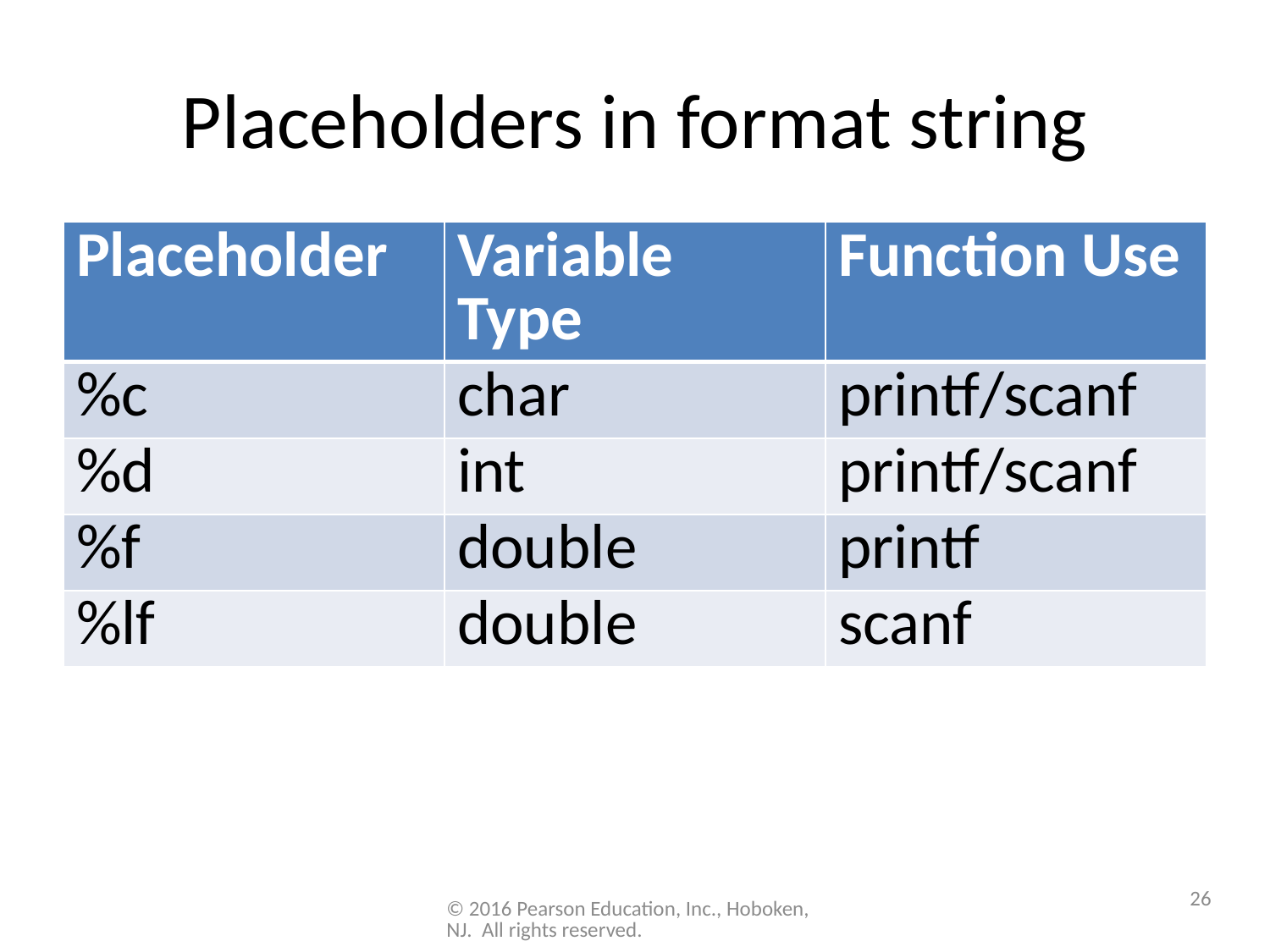

# Placeholders in format string
| Placeholder | Variable Type | Function Use |
| --- | --- | --- |
| %c | char | printf/scanf |
| %d | int | printf/scanf |
| %f | double | printf |
| %lf | double | scanf |
26
© 2016 Pearson Education, Inc., Hoboken, NJ.  All rights reserved.